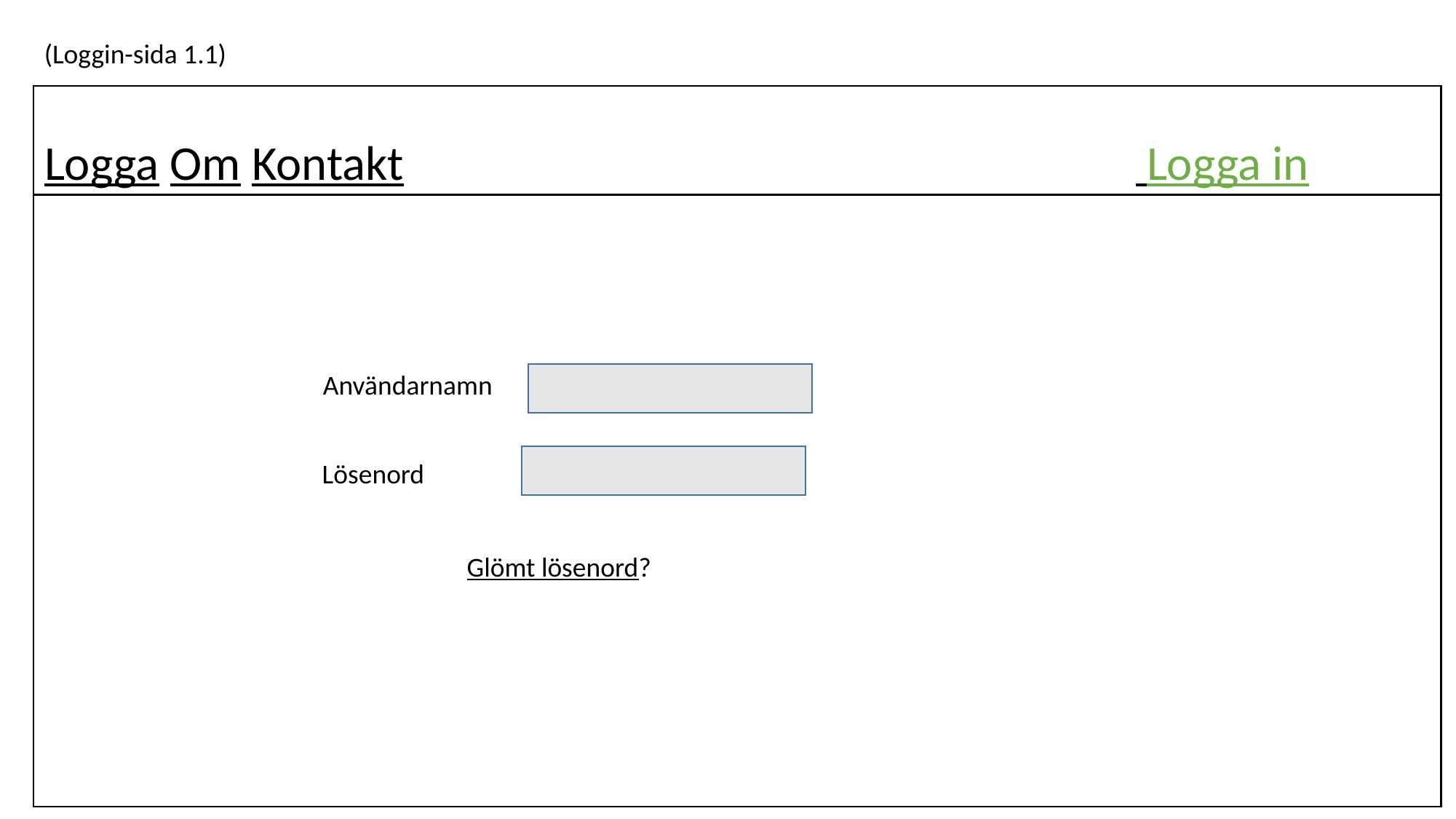

(Loggin-sida 1.1)

Logga Om Kontakt 				    			 Logga in

Användarnamn

Lösenord
Glömt lösenord?